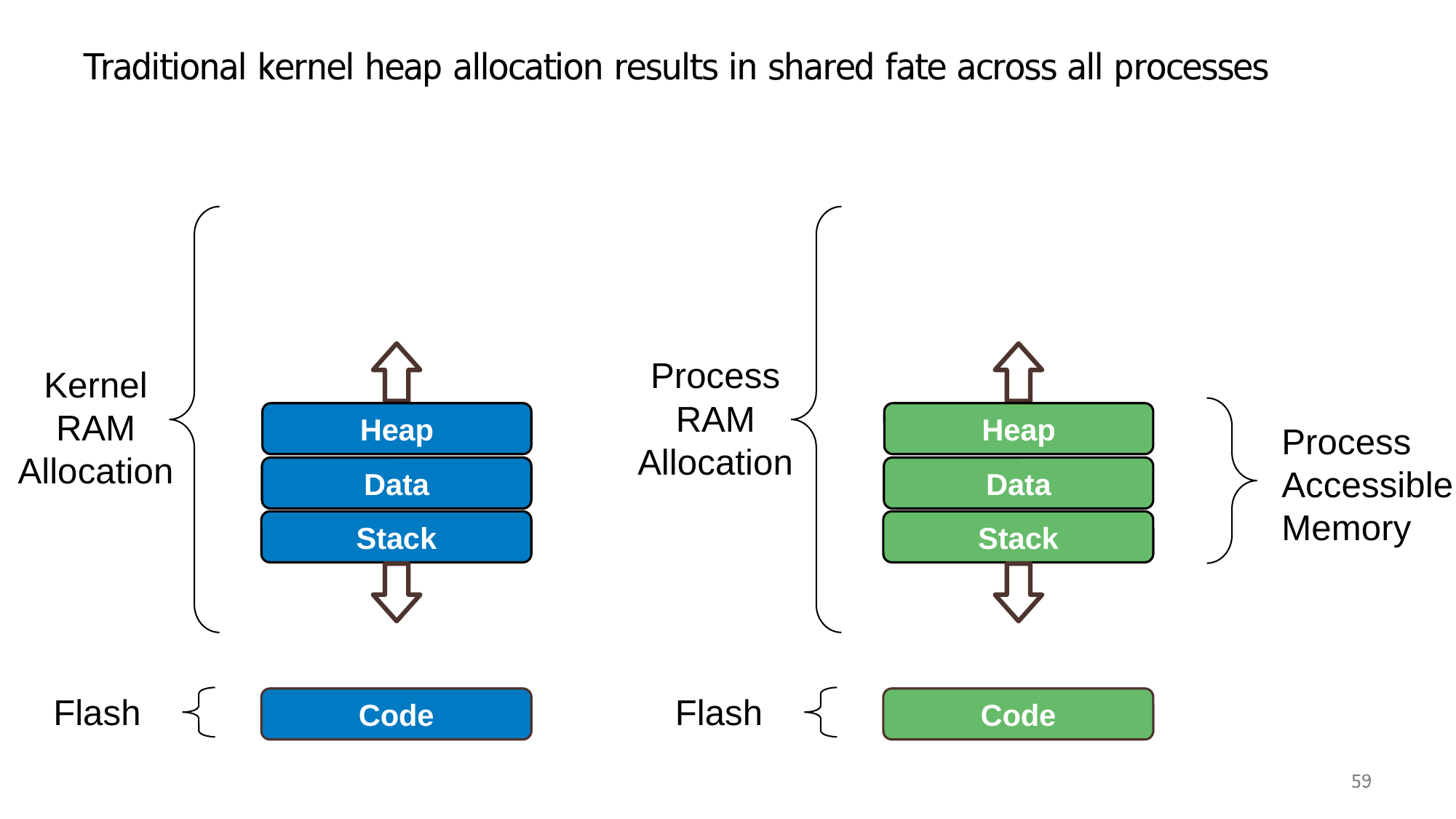

# Traditional kernel heap allocation results in shared fate across all processes

Kernel
RAM
Allocation
Heap
Data
Stack

Flash

Code

Process
RAM
Allocation

Heap
Process
Accessible
Memory
Data
Stack

Flash

Code
59